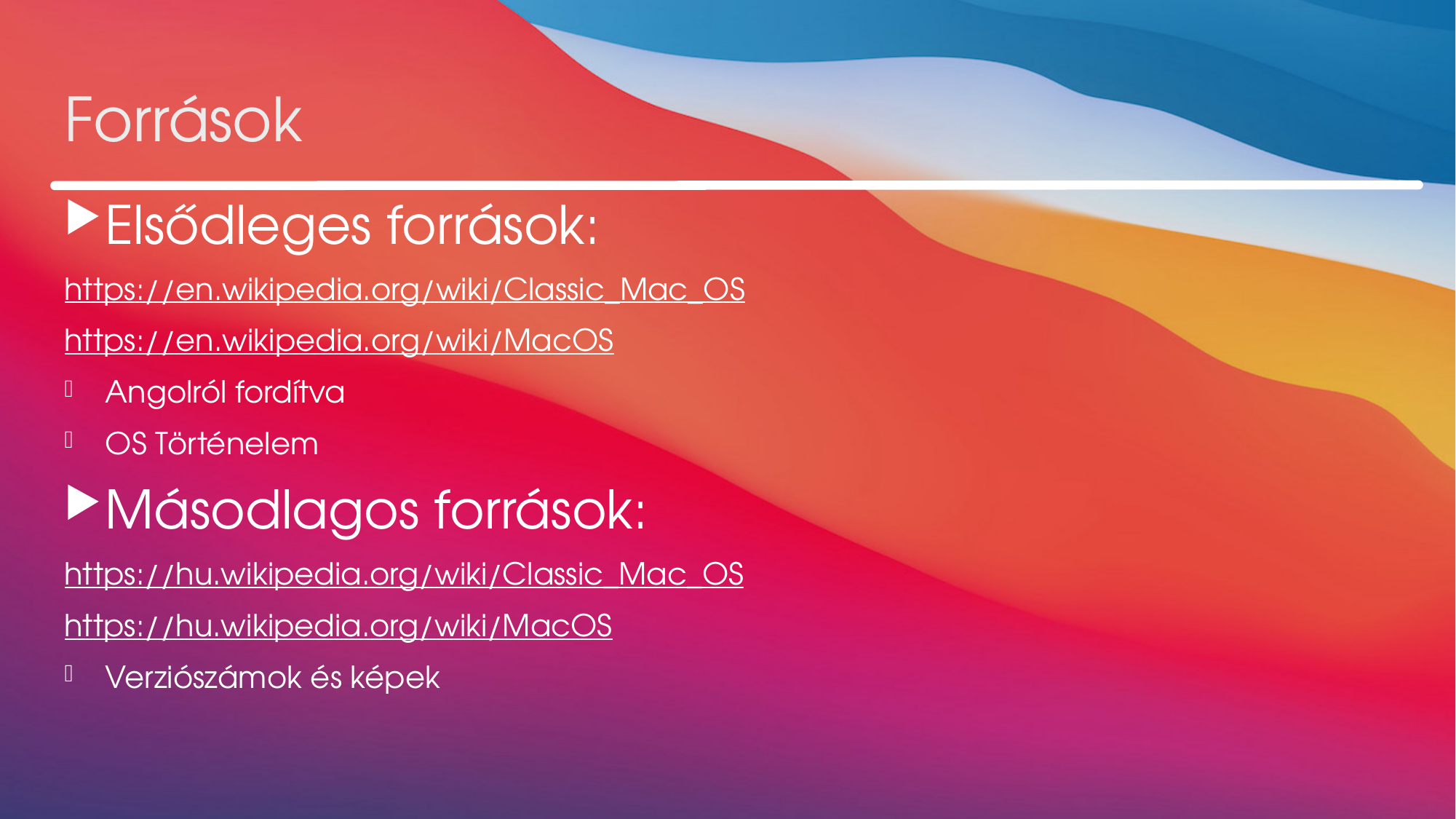

# Források
Elsődleges források:
https://en.wikipedia.org/wiki/Classic_Mac_OS
https://en.wikipedia.org/wiki/MacOS
Angolról fordítva
OS Történelem
Másodlagos források:
https://hu.wikipedia.org/wiki/Classic_Mac_OS
https://hu.wikipedia.org/wiki/MacOS
Verziószámok és képek